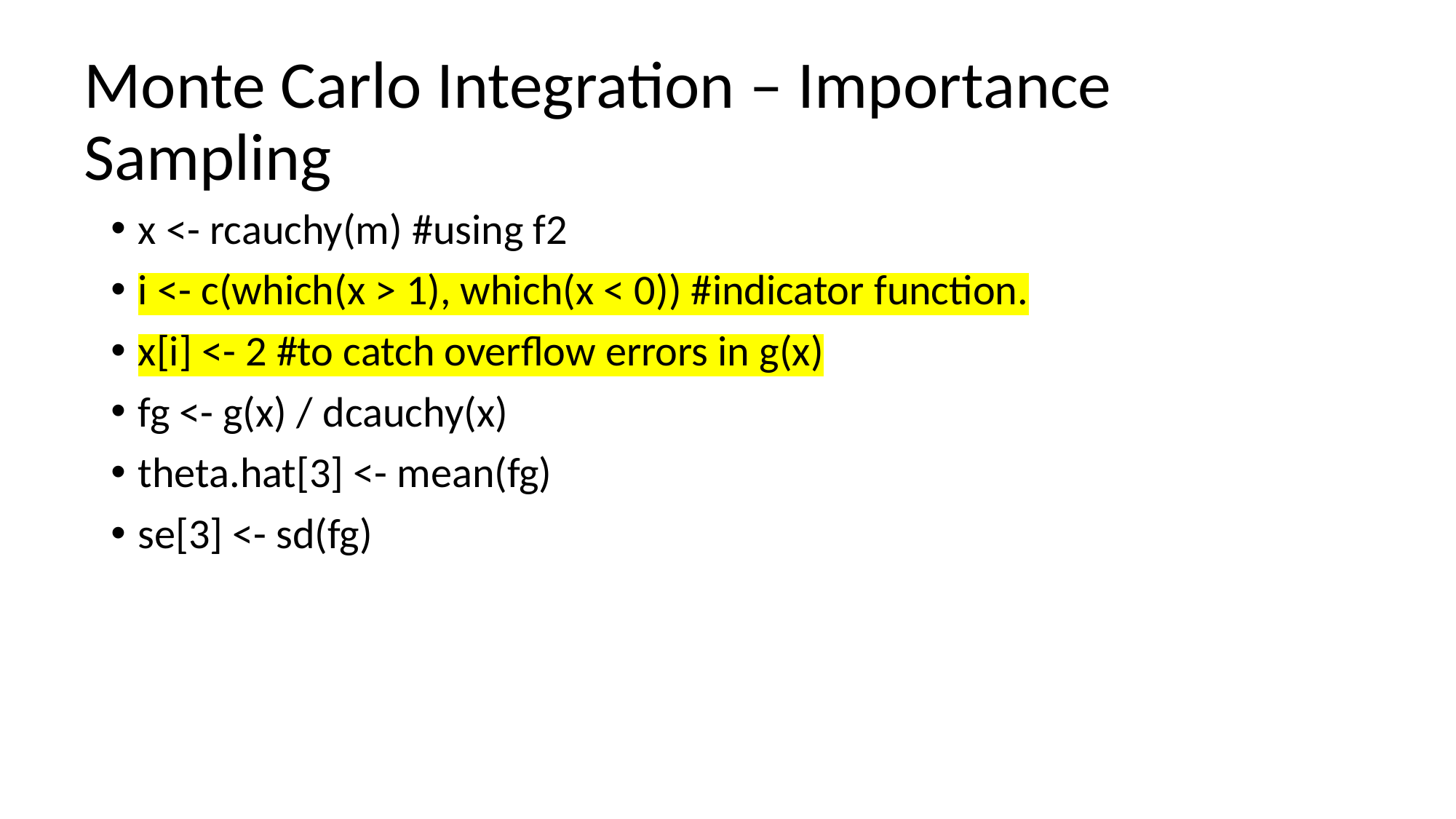

# Monte Carlo Integration – Importance Sampling
x <- rcauchy(m) #using f2
i <- c(which(x > 1), which(x < 0)) #indicator function.
x[i] <- 2 #to catch overflow errors in g(x)
fg <- g(x) / dcauchy(x)
theta.hat[3] <- mean(fg)
se[3] <- sd(fg)